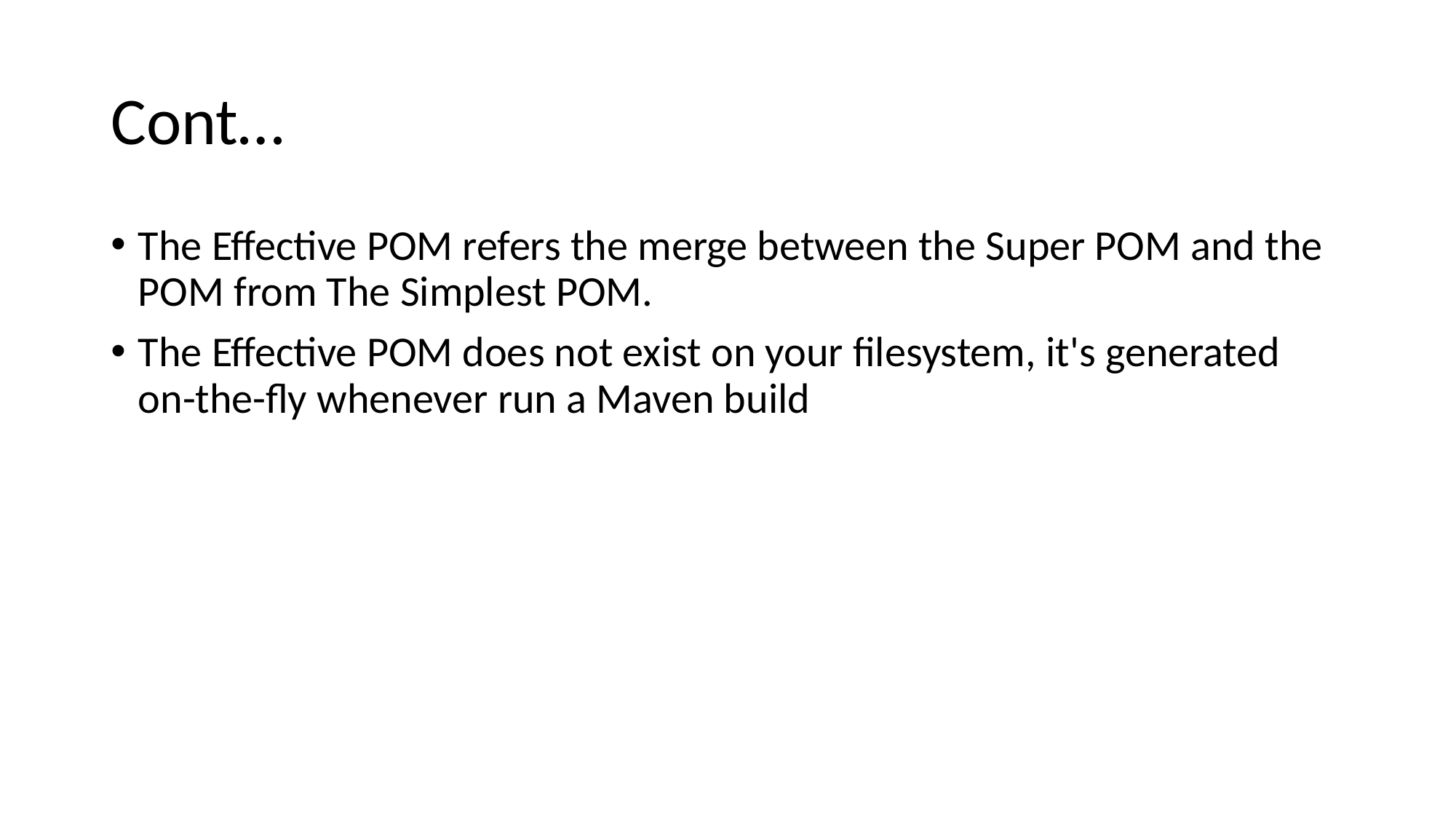

# Cont…
The Effective POM refers the merge between the Super POM and the POM from The Simplest POM.
The Effective POM does not exist on your filesystem, it's generated on-the-fly whenever run a Maven build